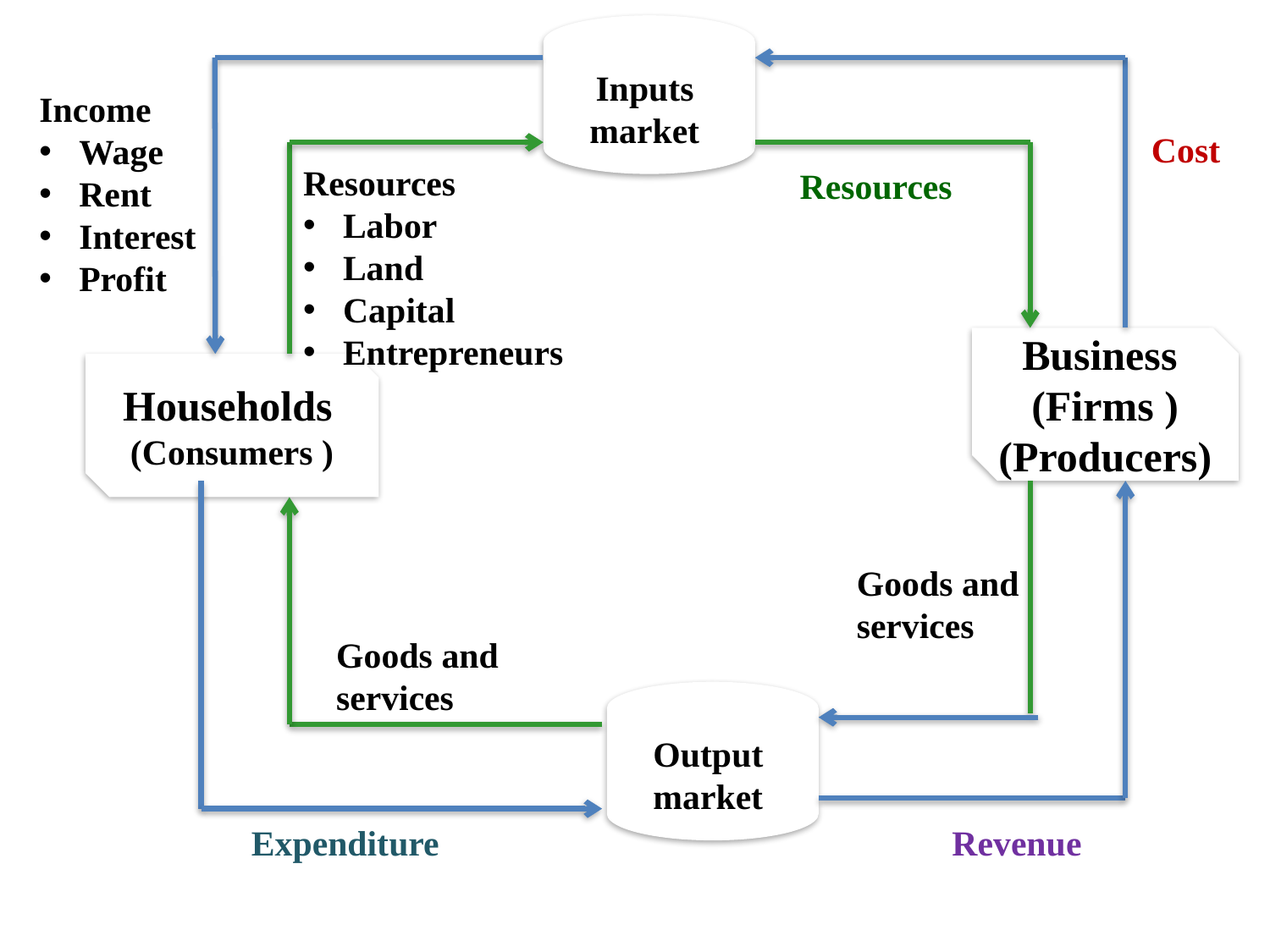

Inputs  market
Income
Wage
Rent
Interest
Profit
Cost
Resources
Labor
Land
Capital
Entrepreneurs
Resources
Business
(Firms )
(Producers)
Households
(Consumers )
Goods and
services
Goods and
services
Output  market
Expenditure
Revenue